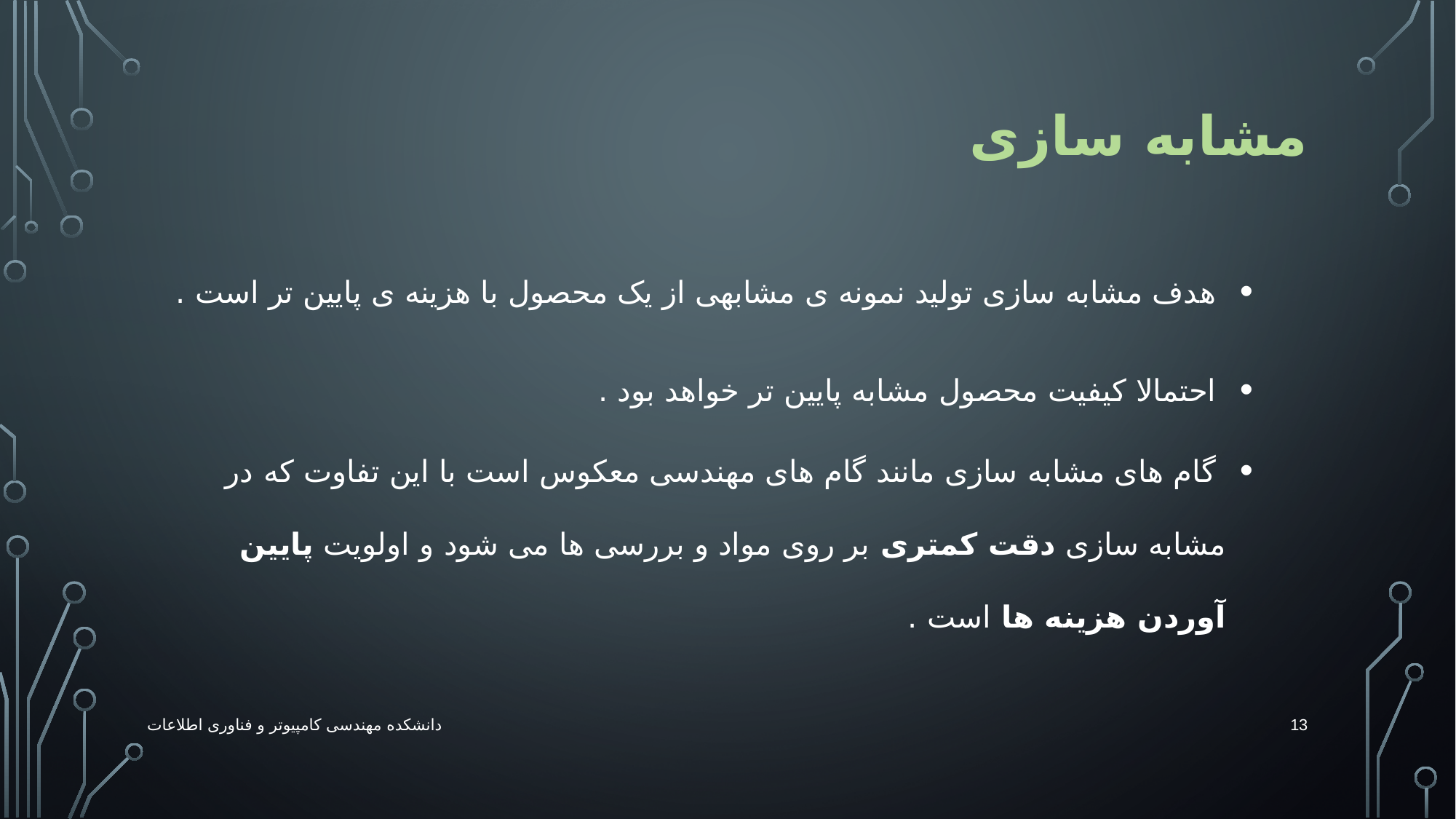

# مشابه سازی
 هدف مشابه سازی تولید نمونه ی مشابهی از یک محصول با هزینه ی پایین تر است .
 احتمالا کیفیت محصول مشابه پایین تر خواهد بود .
 گام های مشابه سازی مانند گام های مهندسی معکوس است با این تفاوت که در مشابه سازی دقت کمتری بر روی مواد و بررسی ها می شود و اولویت پایین آوردن هزینه ها است .

13
دانشکده مهندسی کامپیوتر و فناوری اطلاعات